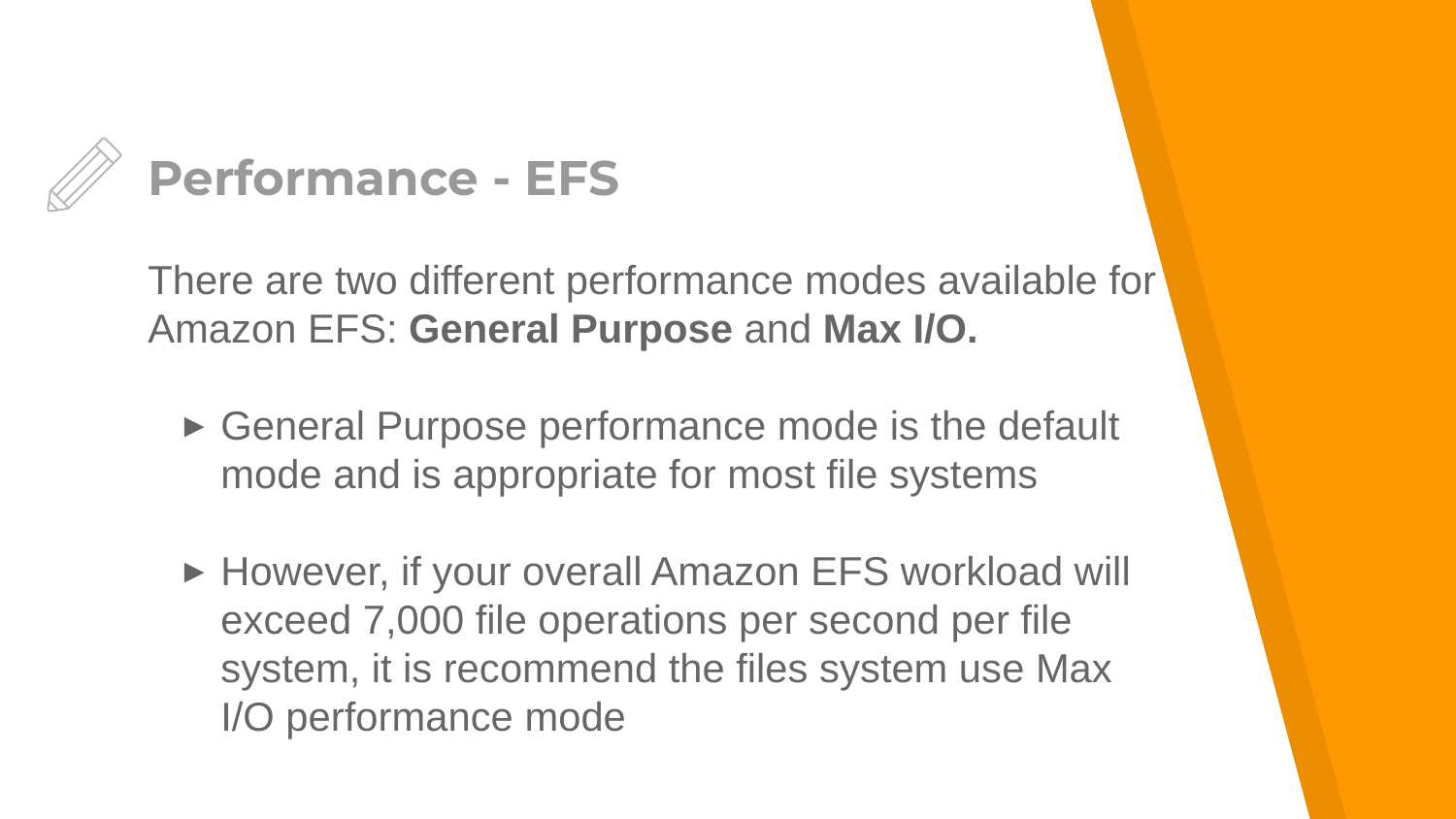

# Performance - EFS
There are two different performance modes available for Amazon EFS: General Purpose and Max I/O.

General Purpose performance mode is the default mode and is appropriate for most file systems
However, if your overall Amazon EFS workload will exceed 7,000 file operations per second per file system, it is recommend the files system use Max I/O performance mode